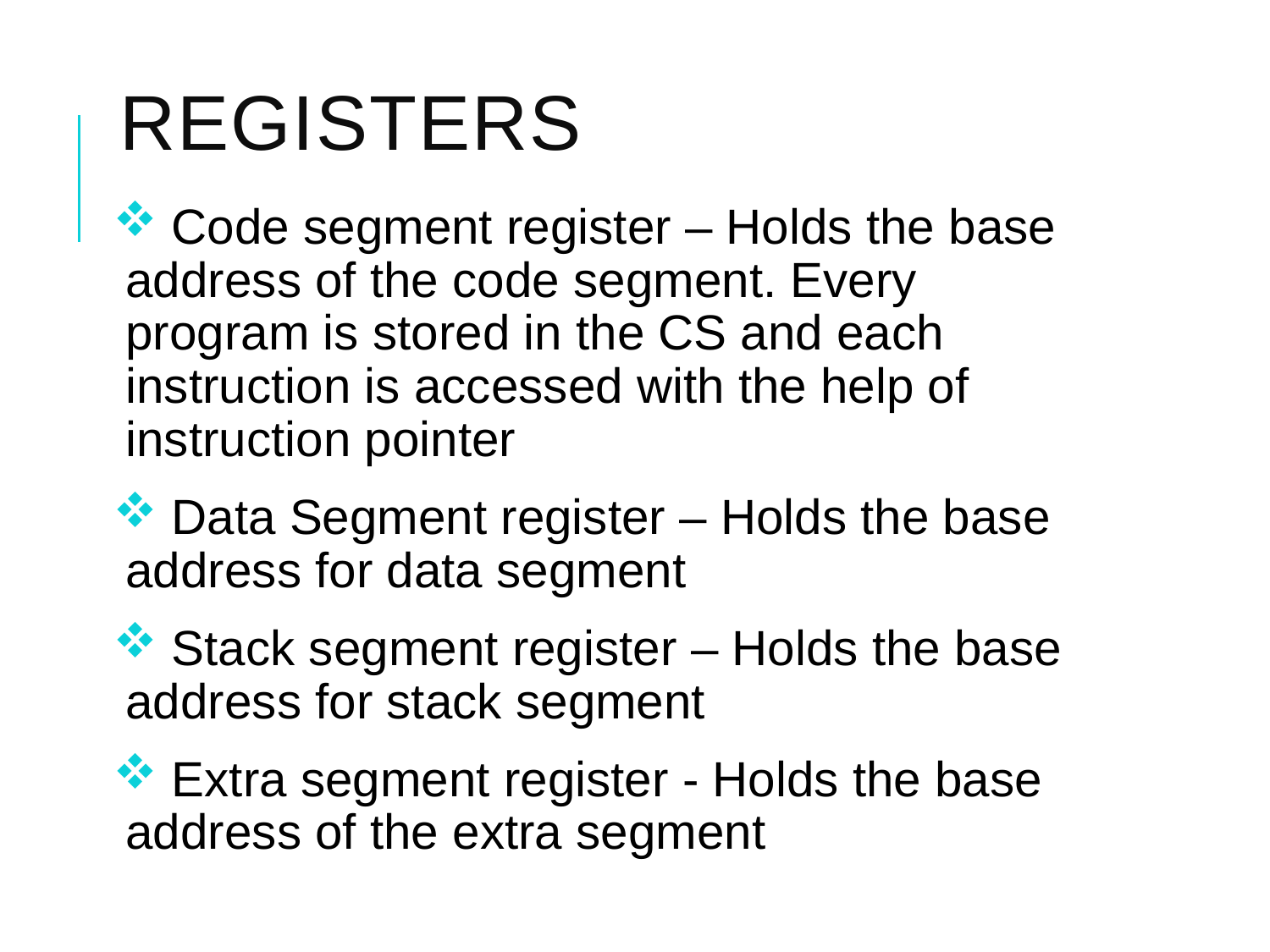

# Registers
 Code segment register – Holds the base address of the code segment. Every program is stored in the CS and each instruction is accessed with the help of instruction pointer
 Data Segment register – Holds the base address for data segment
 Stack segment register – Holds the base address for stack segment
 Extra segment register - Holds the base address of the extra segment